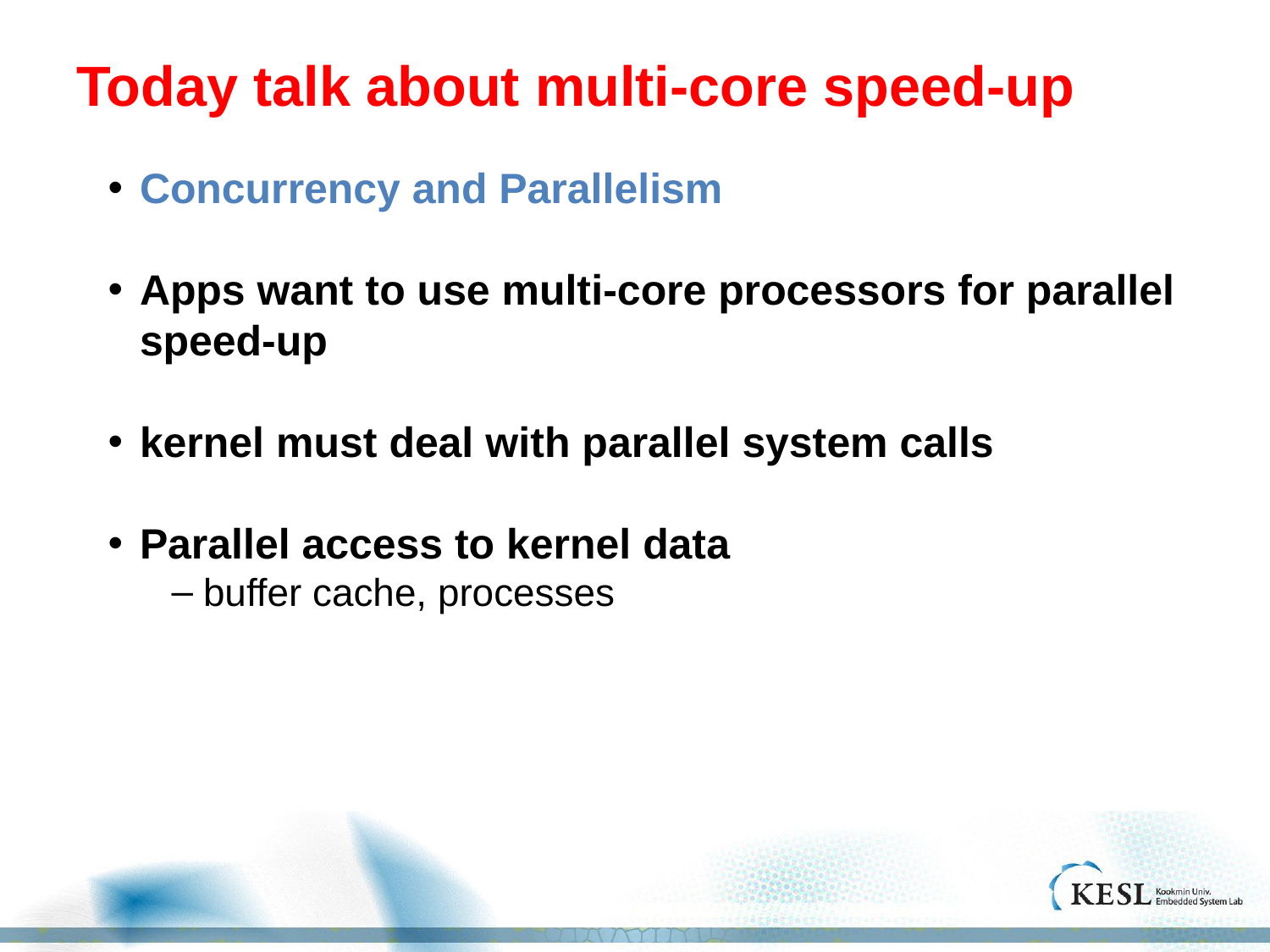

# Today talk about multi-core speed-up
Concurrency and Parallelism

Apps want to use multi-core processors for parallel speed-up

kernel must deal with parallel system calls

Parallel access to kernel data
buffer cache, processes